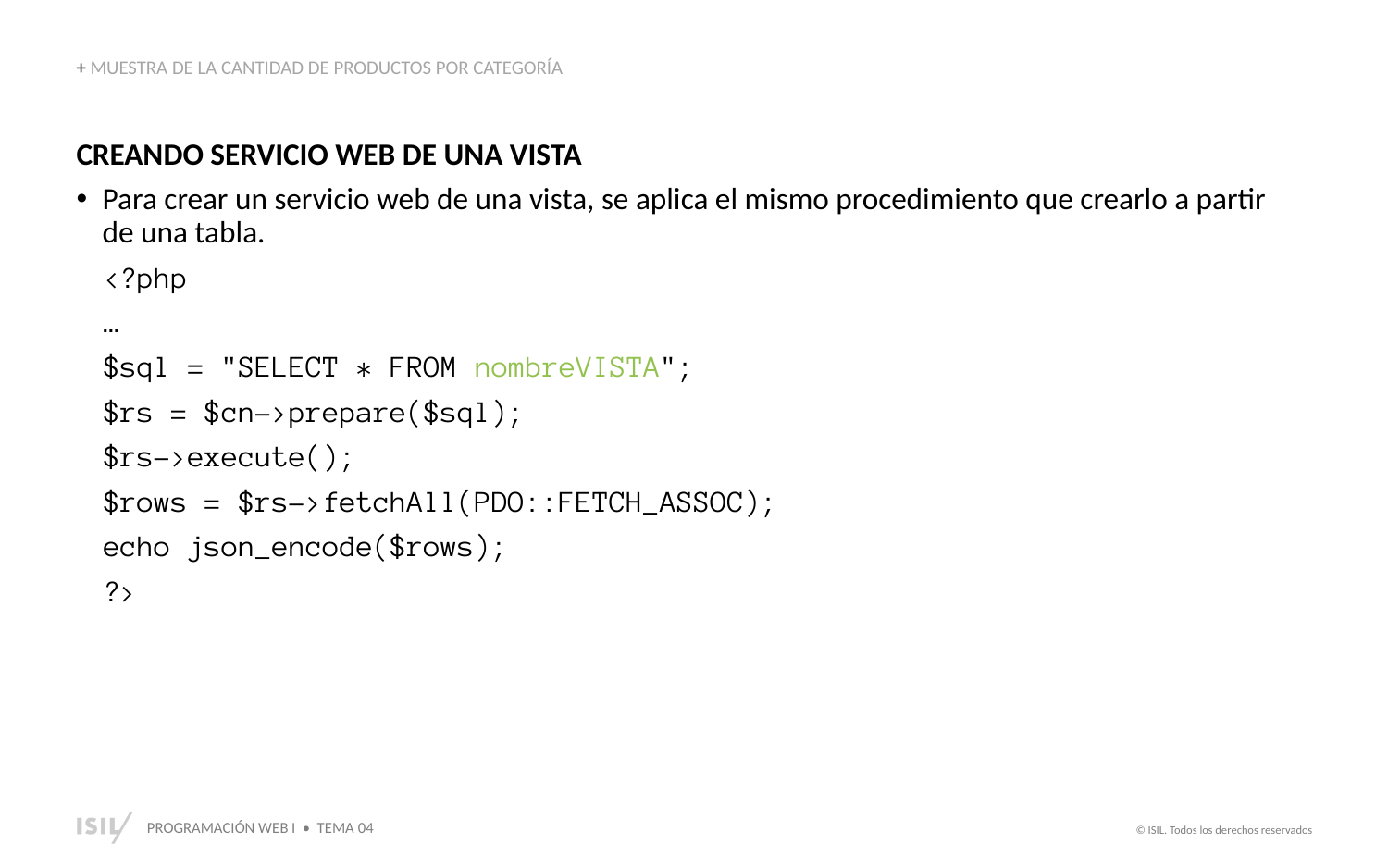

+ MUESTRA DE LA CANTIDAD DE PRODUCTOS POR CATEGORÍA
CREANDO SERVICIO WEB DE UNA VISTA
Para crear un servicio web de una vista, se aplica el mismo procedimiento que crearlo a partir de una tabla.
<?php
…
$sql = "SELECT * FROM nombreVISTA";
$rs = $cn->prepare($sql);
$rs->execute();
$rows = $rs->fetchAll(PDO::FETCH_ASSOC);
echo json_encode($rows);
?>